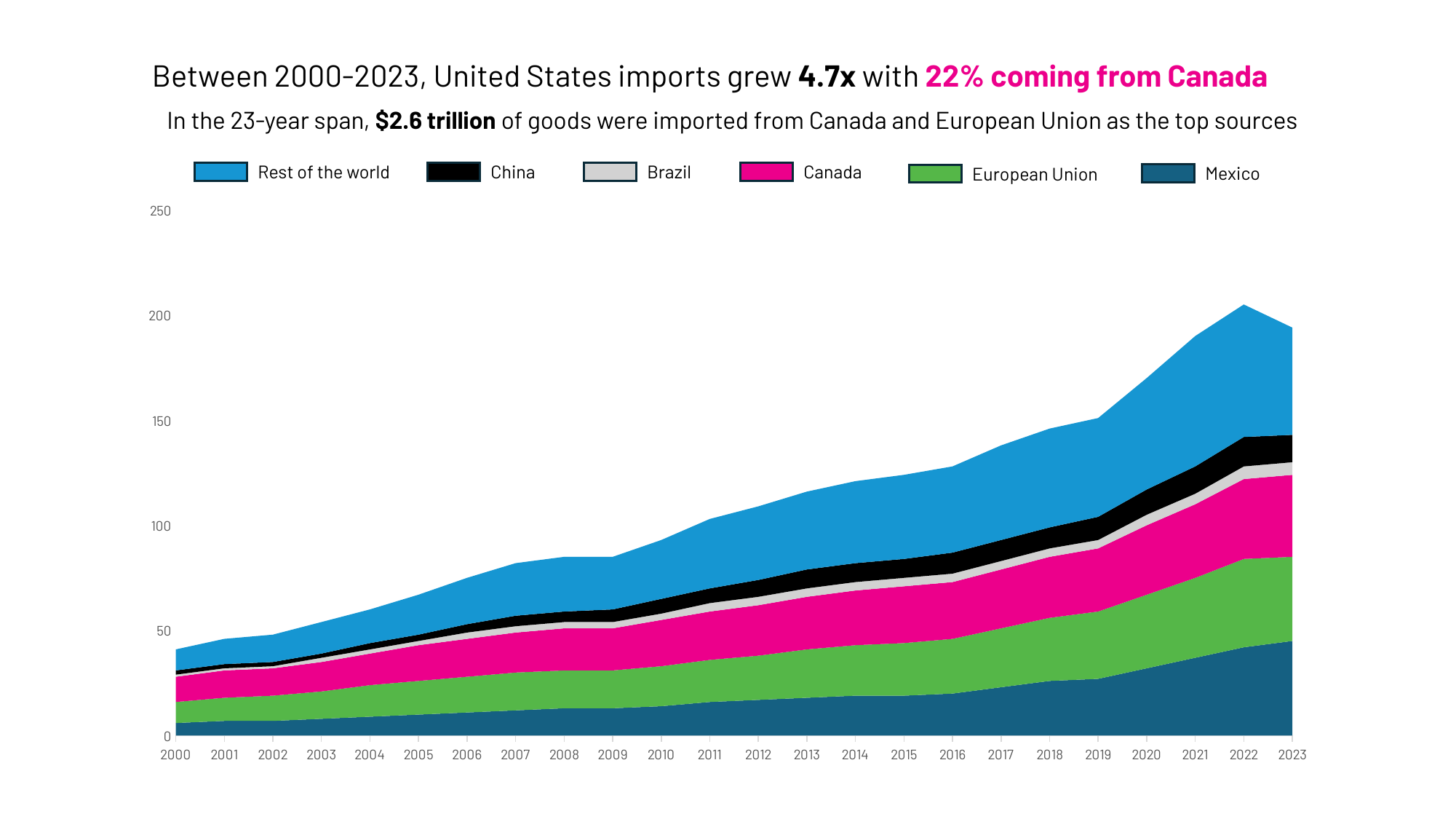

Between 2000-2023, United States imports grew 4.7x with 22% coming from Canada
In the 23-year span, $2.6 trillion of goods were imported from Canada and European Union as the top sources
Rest of the world
China
Brazil
Canada
Mexico
European Union

### Chart

| Category | Mexico | European Union-27 | Canada | Brazil | China | Rest of world |
|---|---|---|---|---|---|---|
| 2000 | 6.0 | 10.0 | 12.0 | 1.0 | 2.0 | 10.0 |
| 2001 | 7.0 | 11.0 | 13.0 | 1.0 | 2.0 | 12.0 |
| 2002 | 7.0 | 12.0 | 13.0 | 1.0 | 2.0 | 13.0 |
| 2003 | 8.0 | 13.0 | 14.0 | 2.0 | 2.0 | 15.0 |
| 2004 | 9.0 | 15.0 | 15.0 | 2.0 | 3.0 | 16.0 |
| 2005 | 10.0 | 16.0 | 17.0 | 2.0 | 3.0 | 19.0 |
| 2006 | 11.0 | 17.0 | 18.0 | 3.0 | 4.0 | 22.0 |
| 2007 | 12.0 | 18.0 | 19.0 | 3.0 | 5.0 | 25.0 |
| 2008 | 13.0 | 18.0 | 20.0 | 3.0 | 5.0 | 26.0 |
| 2009 | 13.0 | 18.0 | 20.0 | 3.0 | 6.0 | 25.0 |
| 2010 | 14.0 | 19.0 | 22.0 | 3.0 | 7.0 | 28.0 |
| 2011 | 16.0 | 20.0 | 23.0 | 4.0 | 7.0 | 33.0 |
| 2012 | 17.0 | 21.0 | 24.0 | 4.0 | 8.0 | 35.0 |
| 2013 | 18.0 | 23.0 | 25.0 | 4.0 | 9.0 | 37.0 |
| 2014 | 19.0 | 24.0 | 26.0 | 4.0 | 9.0 | 39.0 |
| 2015 | 19.0 | 25.0 | 27.0 | 4.0 | 9.0 | 40.0 |
| 2016 | 20.0 | 26.0 | 27.0 | 4.0 | 10.0 | 41.0 |
| 2017 | 23.0 | 28.0 | 28.0 | 4.0 | 10.0 | 45.0 |
| 2018 | 26.0 | 30.0 | 29.0 | 4.0 | 10.0 | 47.0 |
| 2019 | 27.0 | 32.0 | 30.0 | 4.0 | 11.0 | 47.0 |
| 2020 | 32.0 | 35.0 | 33.0 | 5.0 | 12.0 | 53.0 |
| 2021 | 37.0 | 38.0 | 35.0 | 5.0 | 13.0 | 62.0 |
| 2022 | 42.0 | 42.0 | 38.0 | 6.0 | 14.0 | 63.0 |
| 2023 | 45.0 | 40.0 | 39.0 | 6.0 | 13.0 | 51.0 |